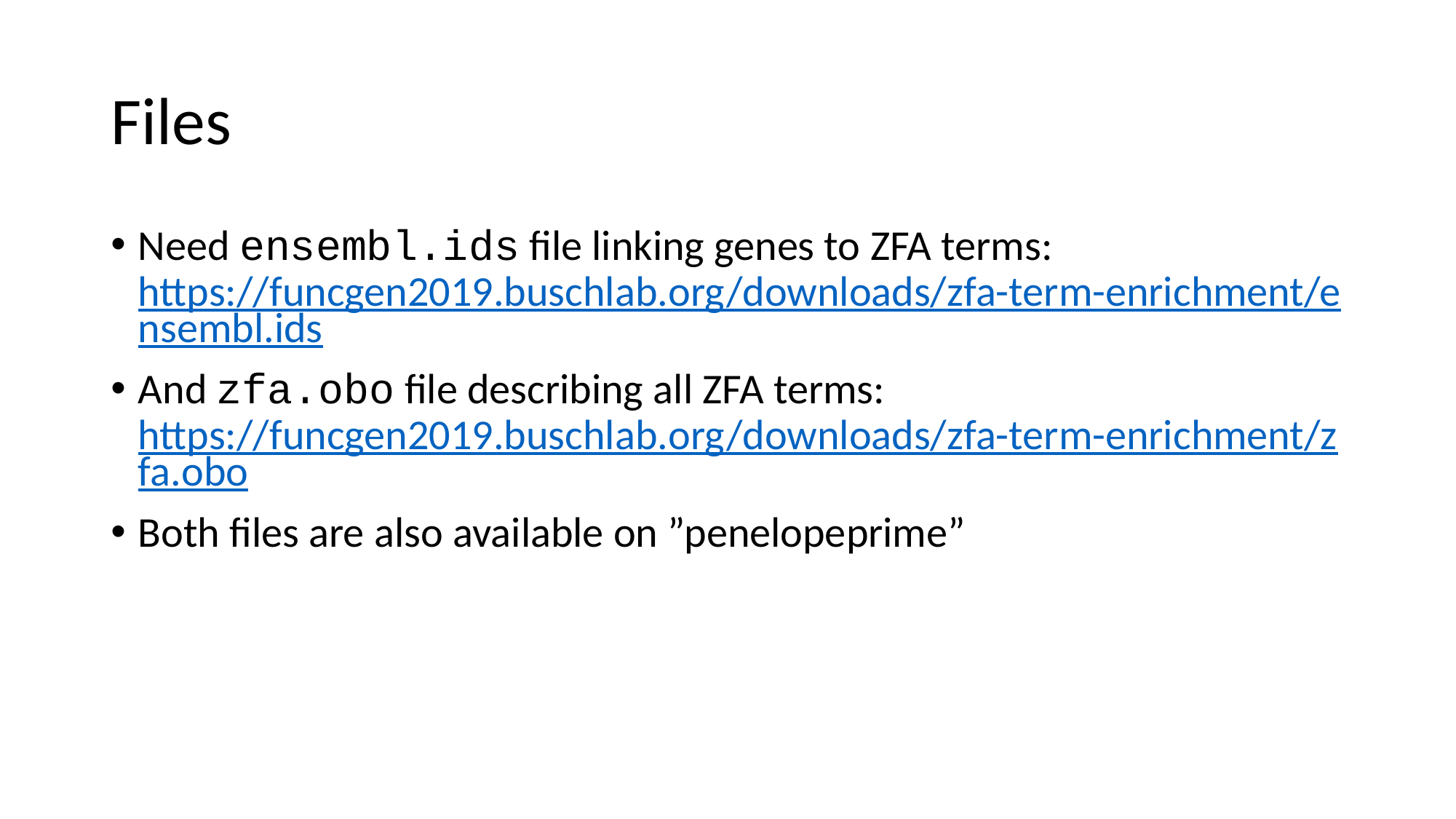

# Files
Need ensembl.ids file linking genes to ZFA terms:
https://funcgen2019.buschlab.org/downloads/zfa-term-enrichment/ensembl.ids
And zfa.obo file describing all ZFA terms:
https://funcgen2019.buschlab.org/downloads/zfa-term-enrichment/zfa.obo
Both files are also available on ”penelopeprime”